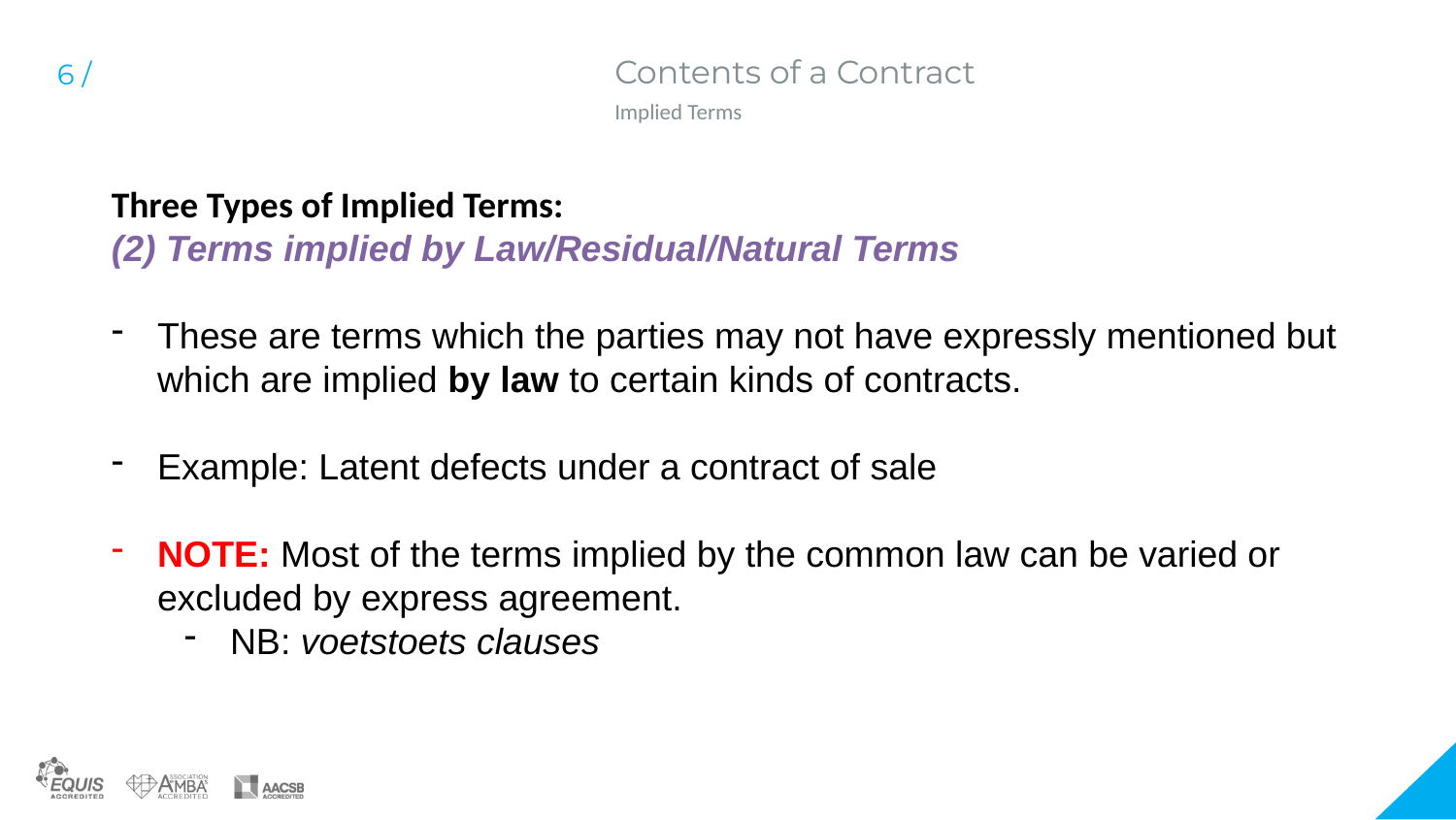

# Contents of a Contract
Implied Terms

Three Types of Implied Terms:
(2) Terms implied by Law/Residual/Natural Terms

These are terms which the parties may not have expressly mentioned but which are implied by law to certain kinds of contracts.

Example: Latent defects under a contract of sale

NOTE: Most of the terms implied by the common law can be varied or excluded by express agreement.
NB: voetstoets clauses